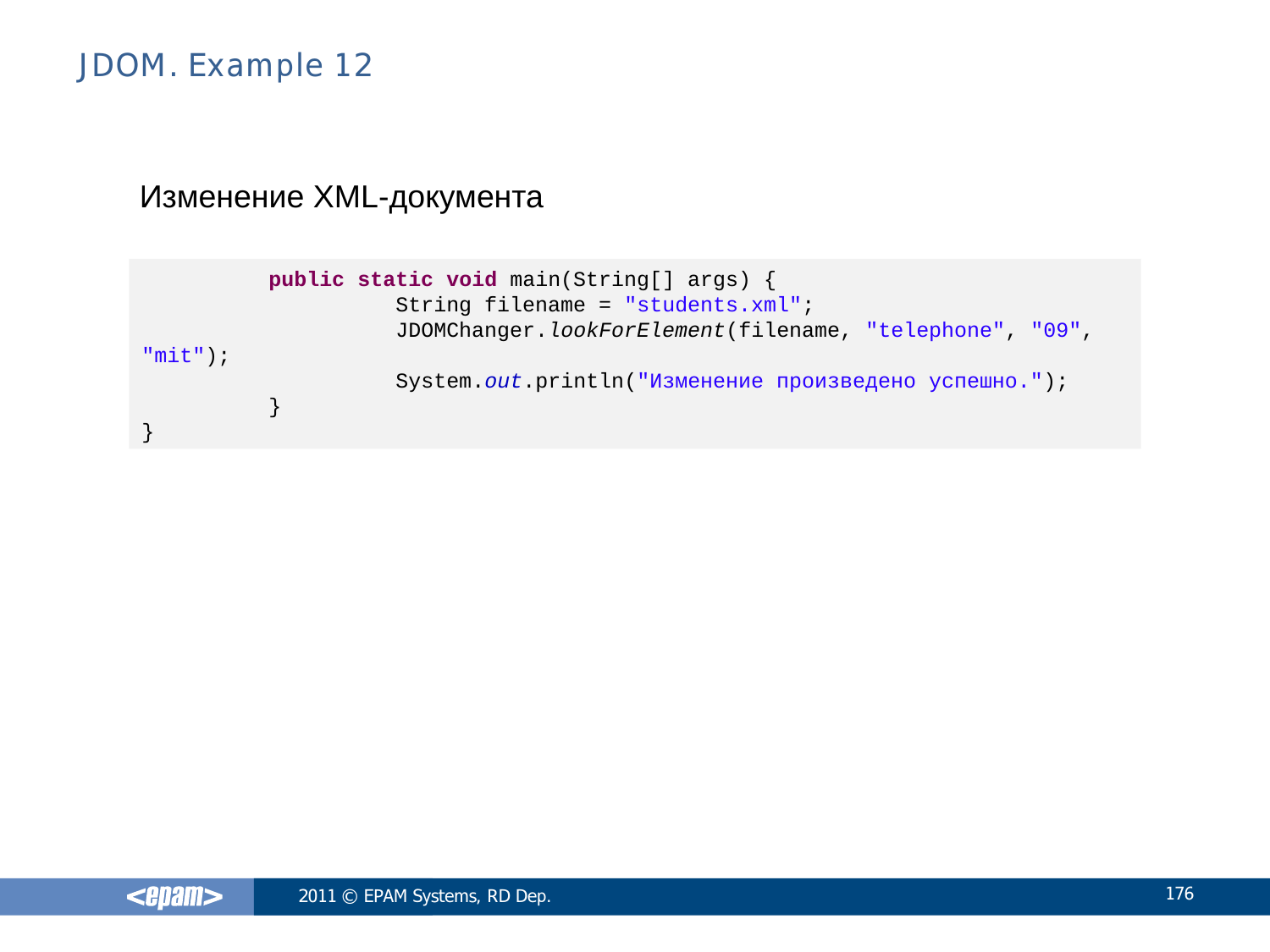

# JDOM. Example 12
Изменение XML-документа
	public static void main(String[] args) {
		String filename = "students.xml";
		JDOMChanger.lookForElement(filename, "telephone", "09", "mit");
		System.out.println("Изменение произведено успешно.");
	}
}
176
2011 © EPAM Systems, RD Dep.